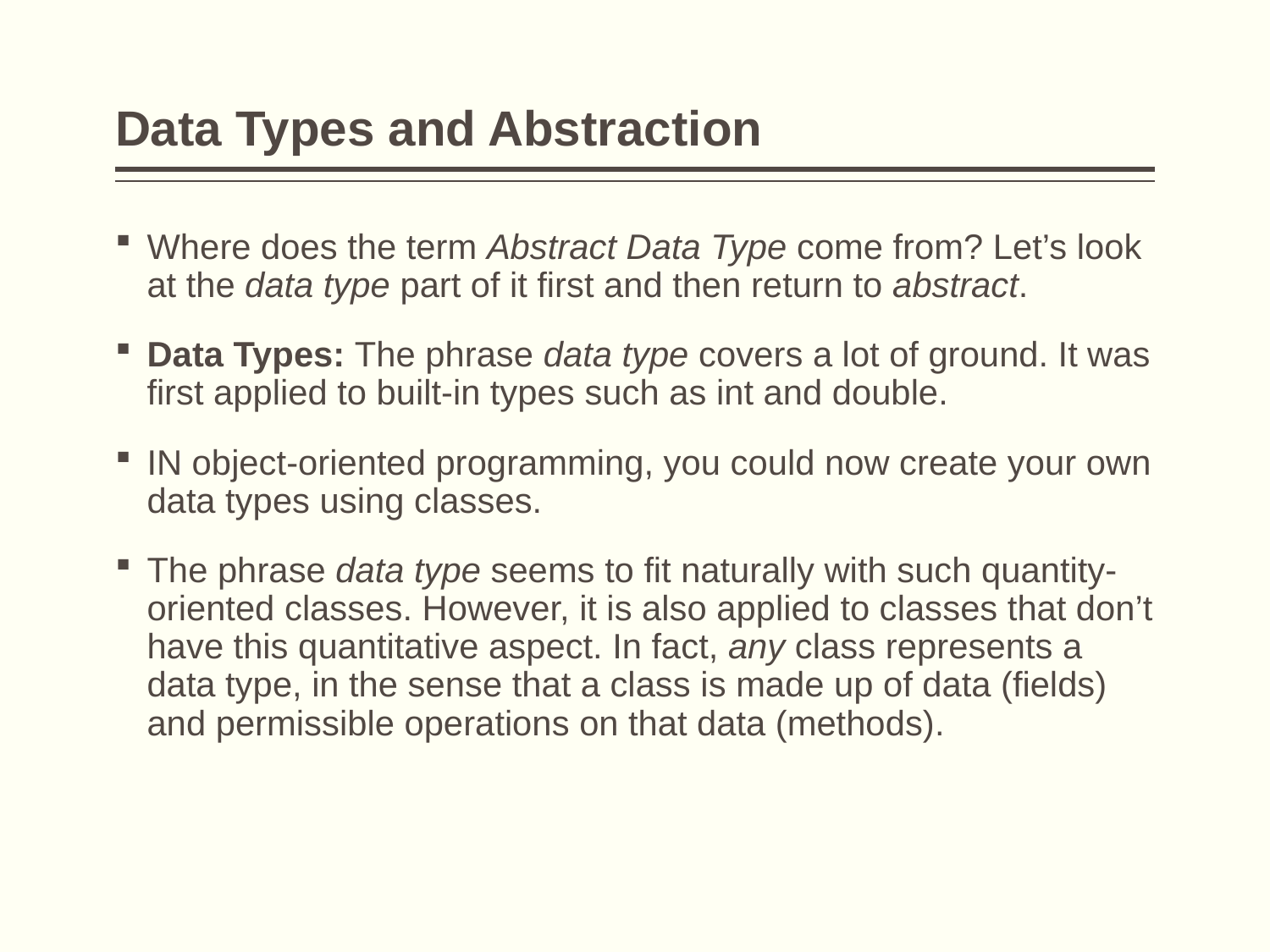

# Data Types and Abstraction
Where does the term Abstract Data Type come from? Let’s look at the data type part of it first and then return to abstract.
Data Types: The phrase data type covers a lot of ground. It was first applied to built-in types such as int and double.
IN object-oriented programming, you could now create your own data types using classes.
The phrase data type seems to fit naturally with such quantity-oriented classes. However, it is also applied to classes that don’t have this quantitative aspect. In fact, any class represents a data type, in the sense that a class is made up of data (fields) and permissible operations on that data (methods).